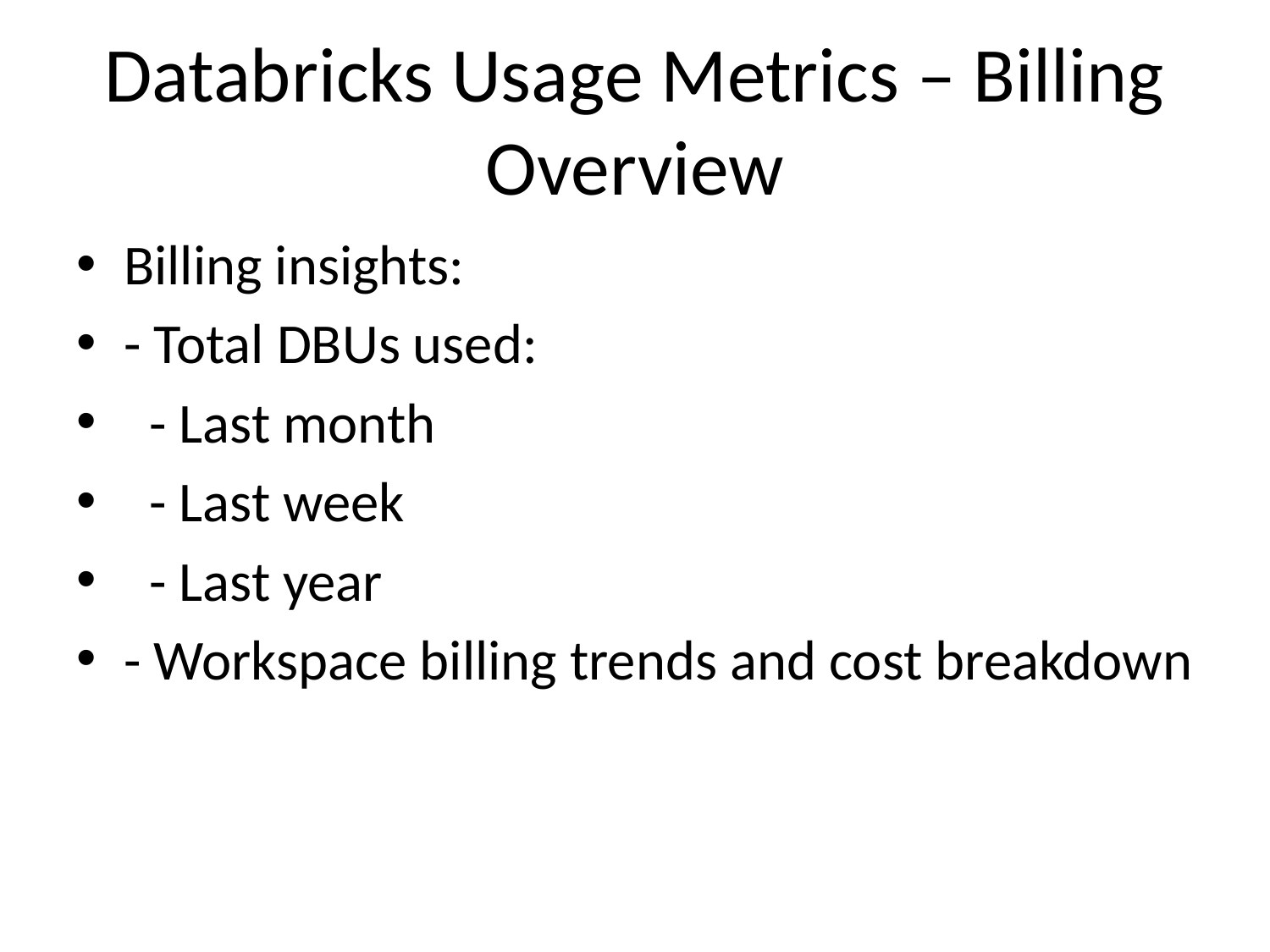

# Databricks Usage Metrics – Billing Overview
Billing insights:
- Total DBUs used:
  - Last month
  - Last week
  - Last year
- Workspace billing trends and cost breakdown